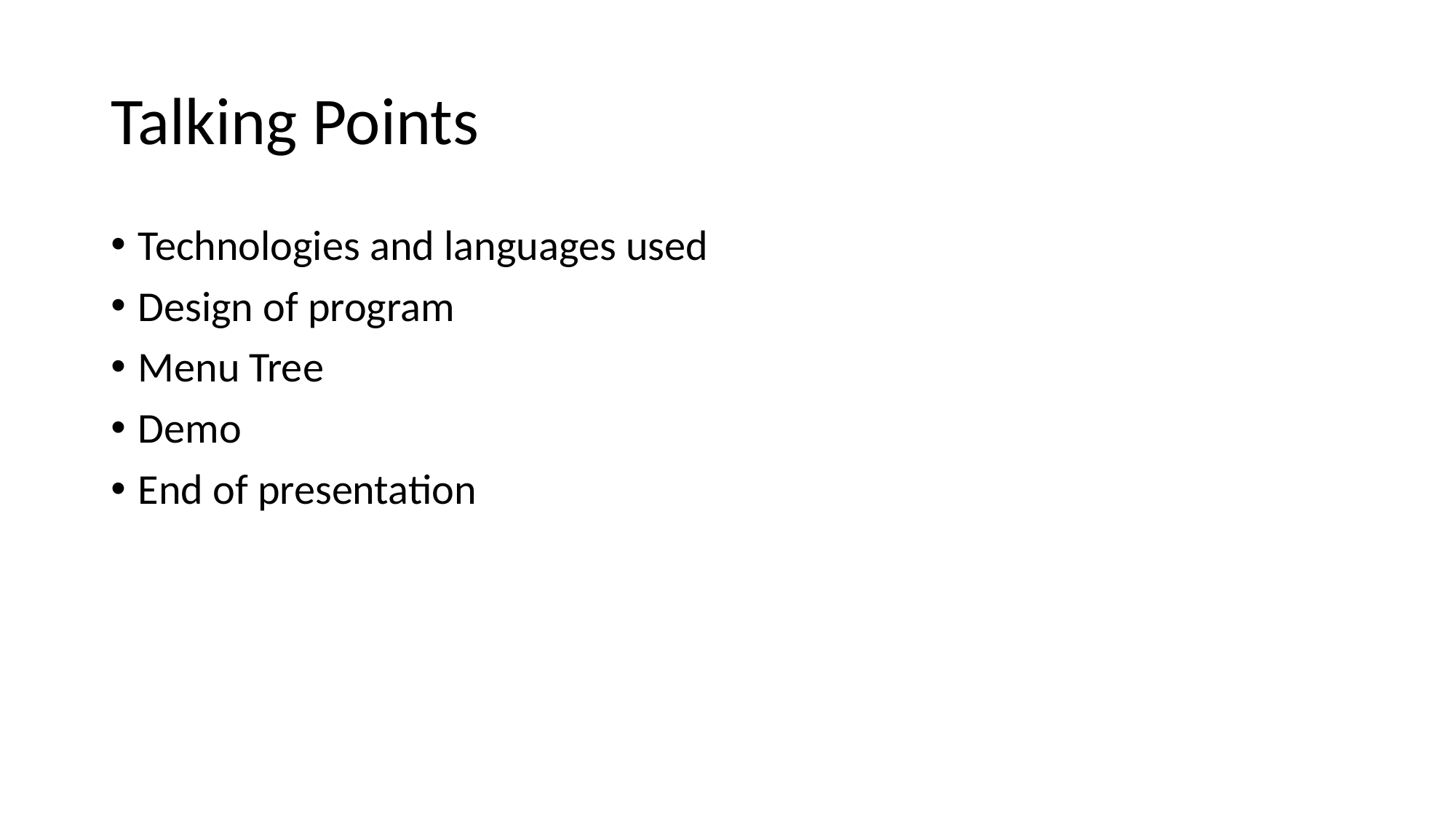

# Talking Points
Technologies and languages used
Design of program
Menu Tree
Demo
End of presentation